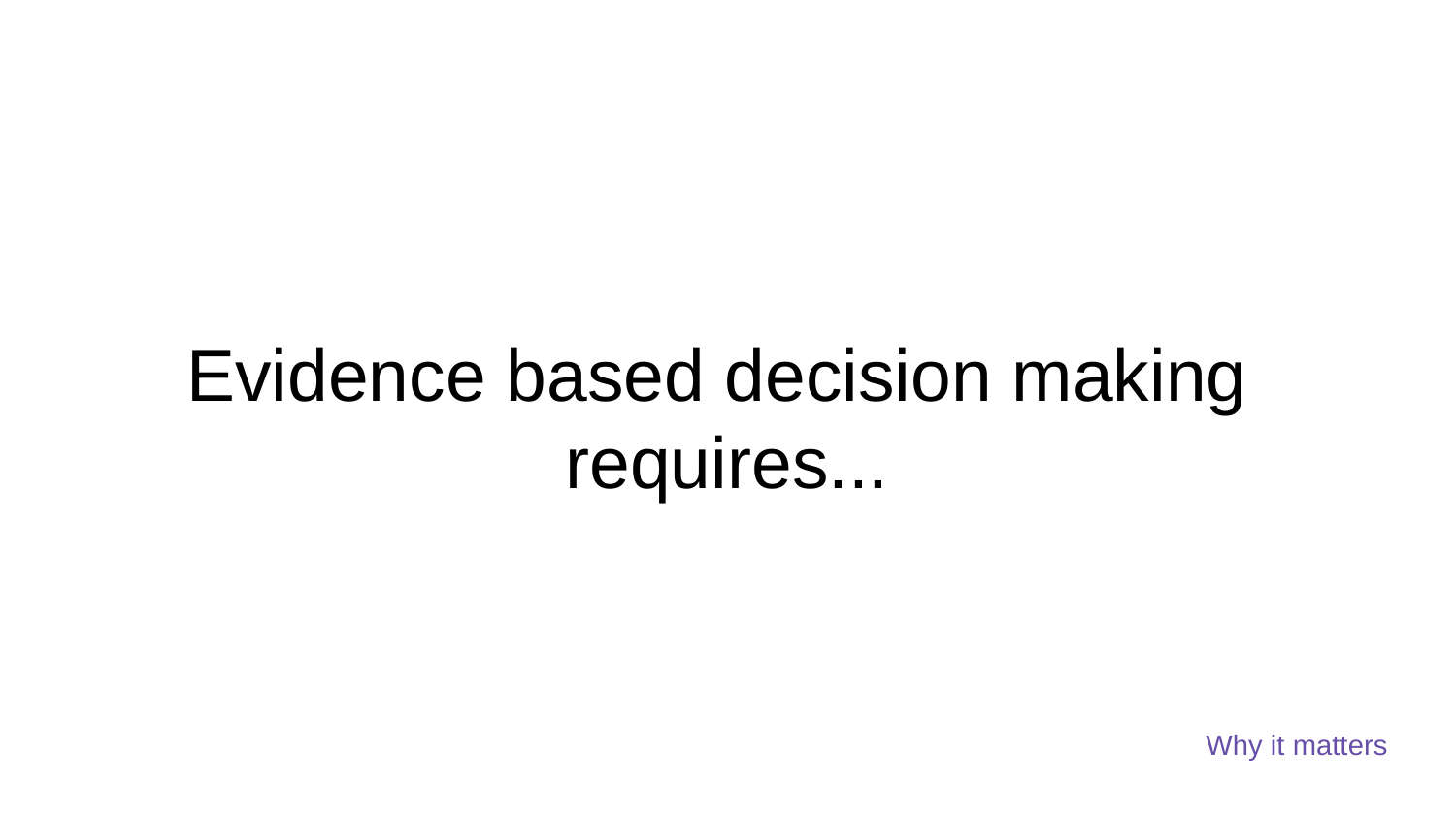

# Evidence based decision making requires...
Why it matters